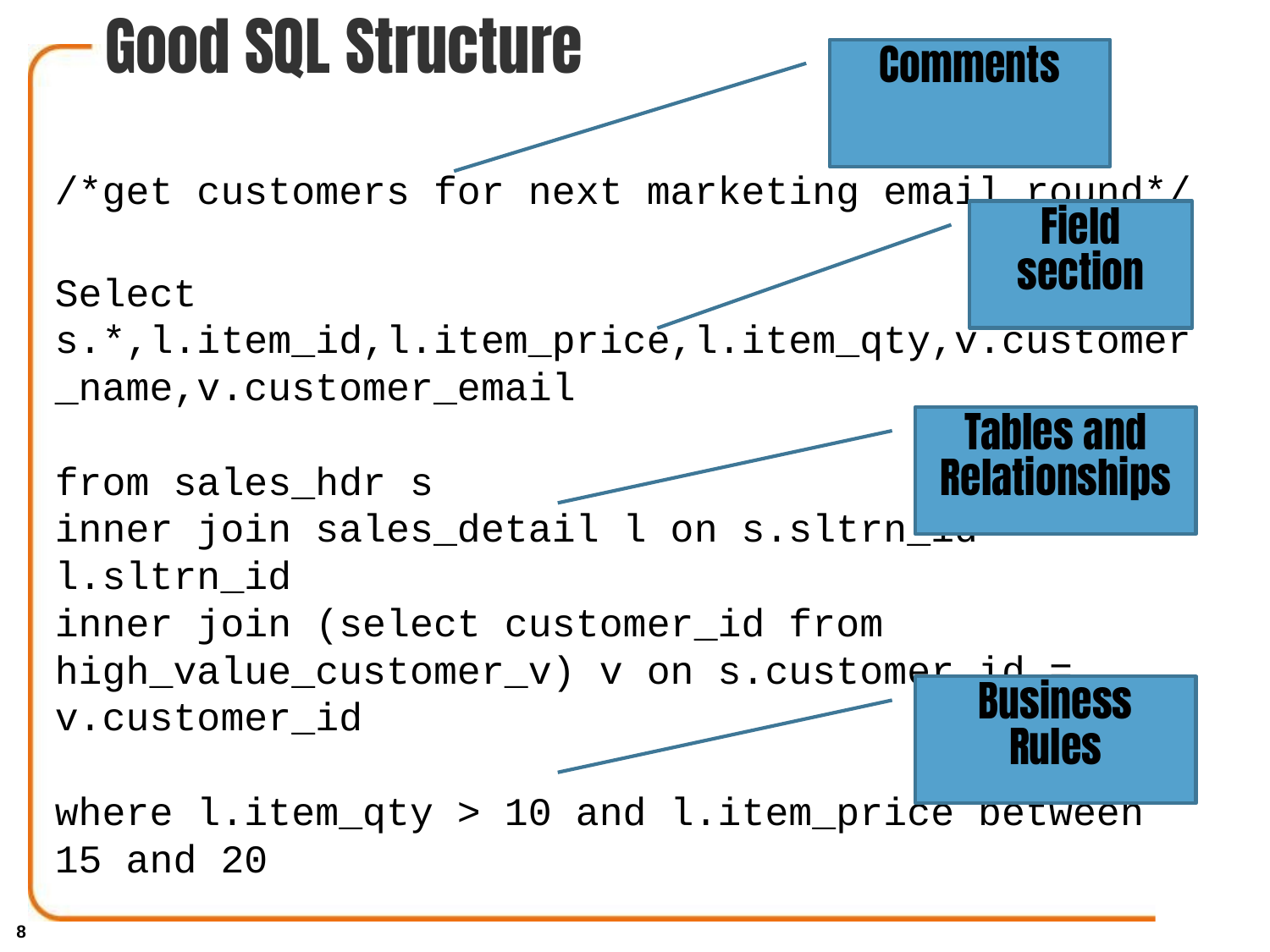

# Good SQL Structure
Comments
/*get customers for next marketing email round*/
Select s.*,l.item_id,l.item_price,l.item_qty,v.customer_name,v.customer_email
from sales_hdr s
inner join sales_detail l on s.sltrn_id = l.sltrn_id
inner join (select customer_id from high_value_customer_v) v on s.customer_id = v.customer_id
where l.item_qty > 10 and l.item_price between 15 and 20

Field section
Tables and Relationships
Business Rules